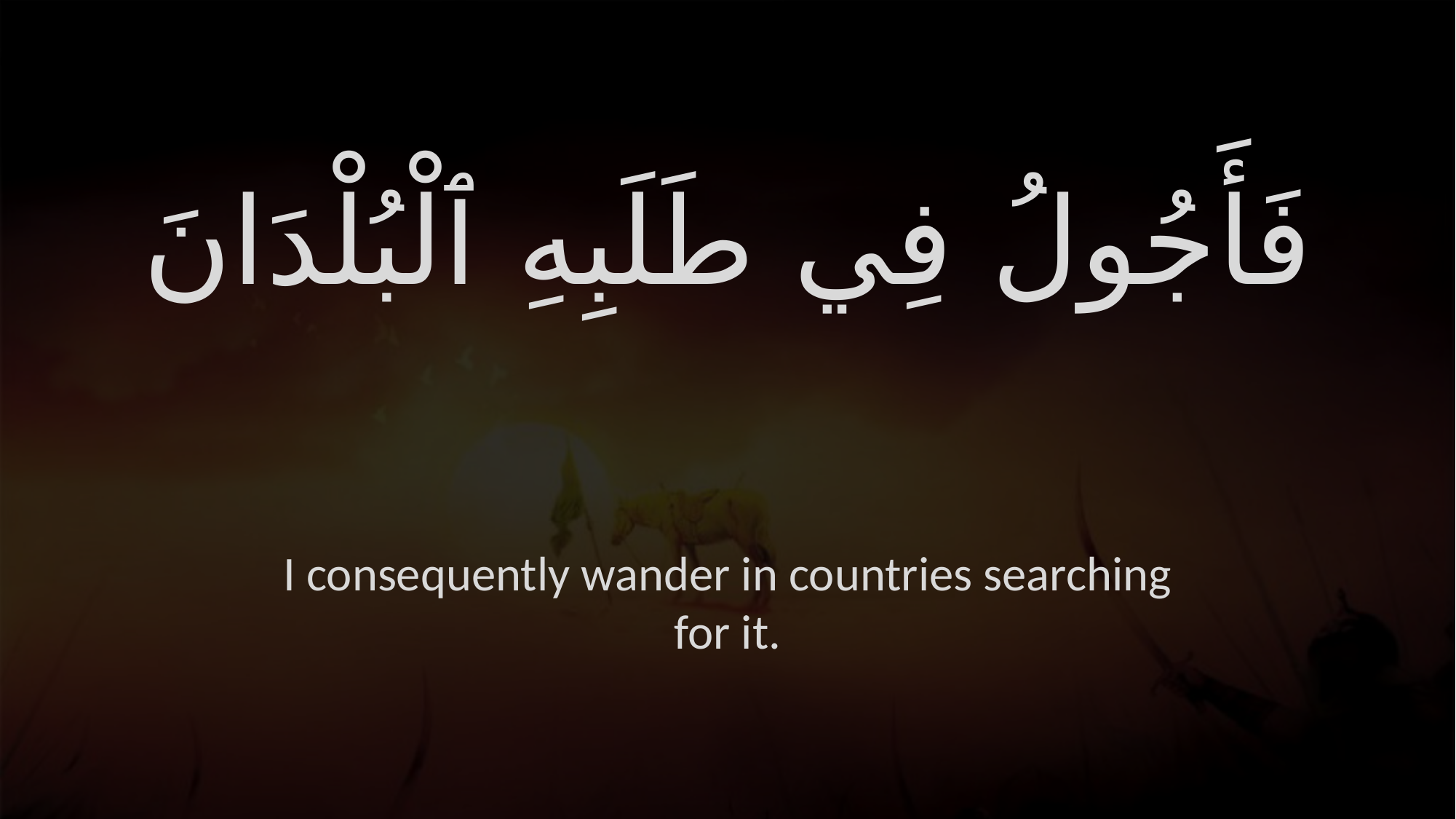

# فَأَجُولُ فِي طَلَبِهِ ٱلْبُلْدَانَ
I consequently wander in countries searching for it.